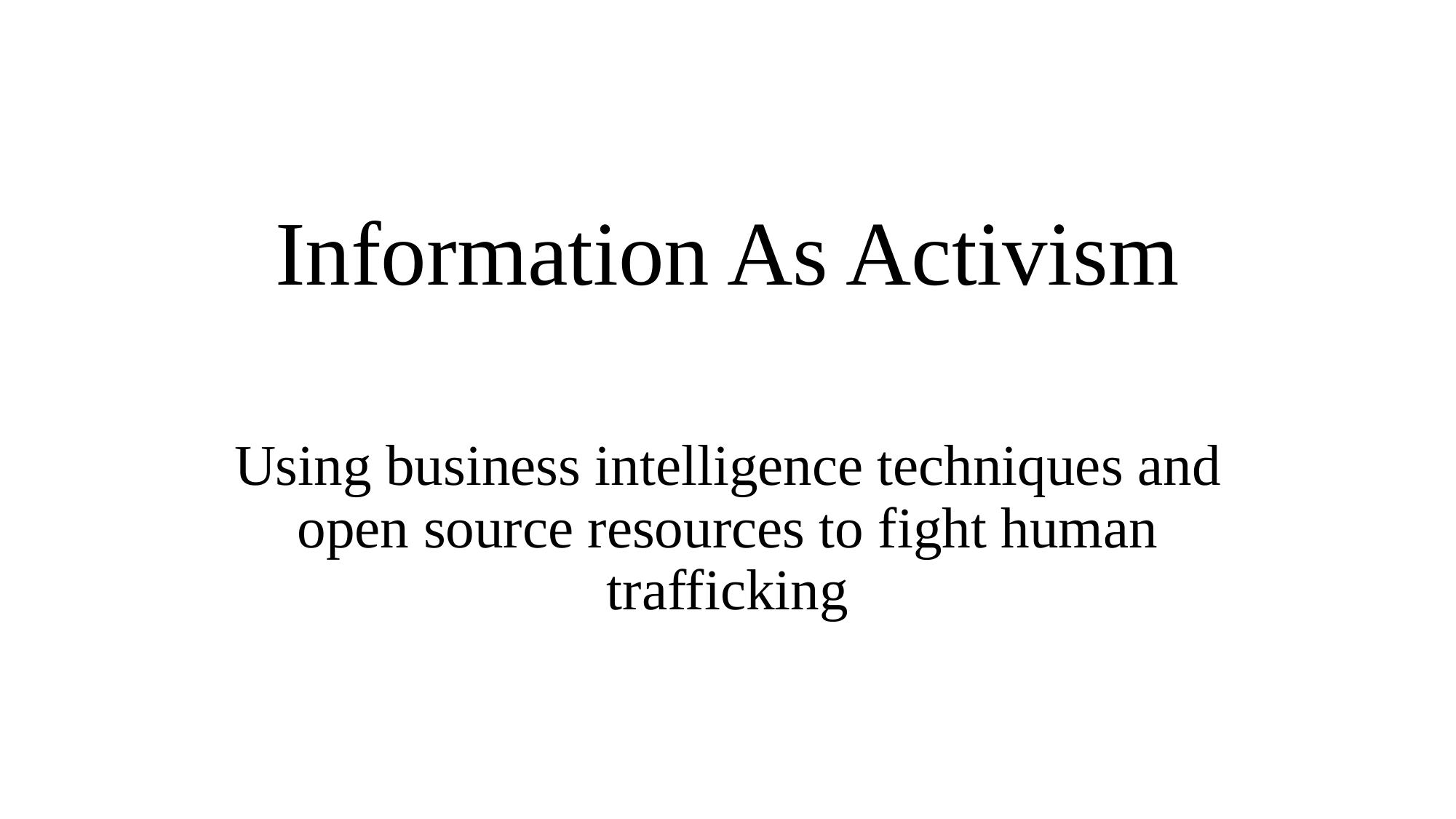

# Information As Activism
Using business intelligence techniques and open source resources to fight human trafficking